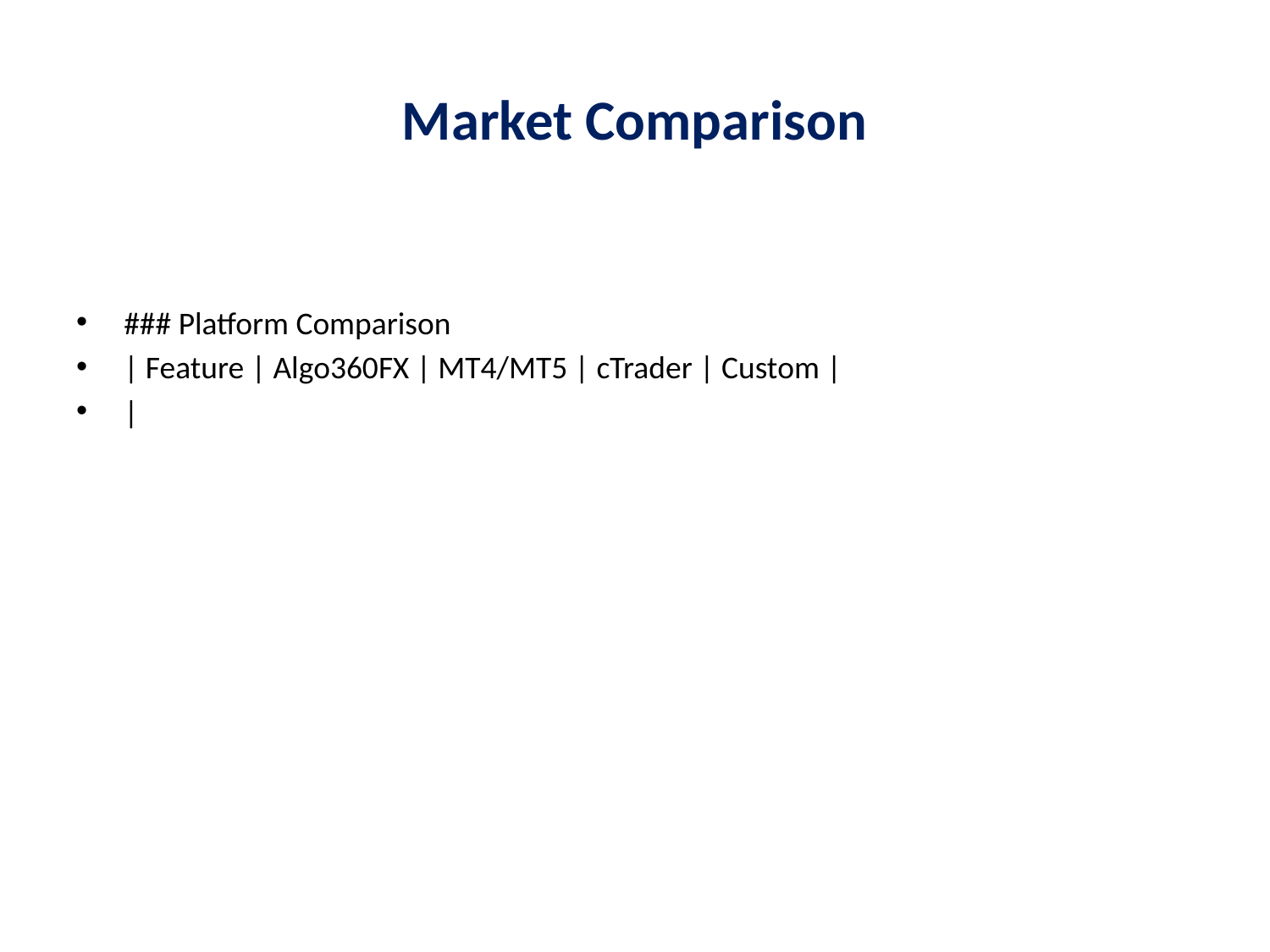

# Market Comparison

### Platform Comparison
| Feature | Algo360FX | MT4/MT5 | cTrader | Custom |
|